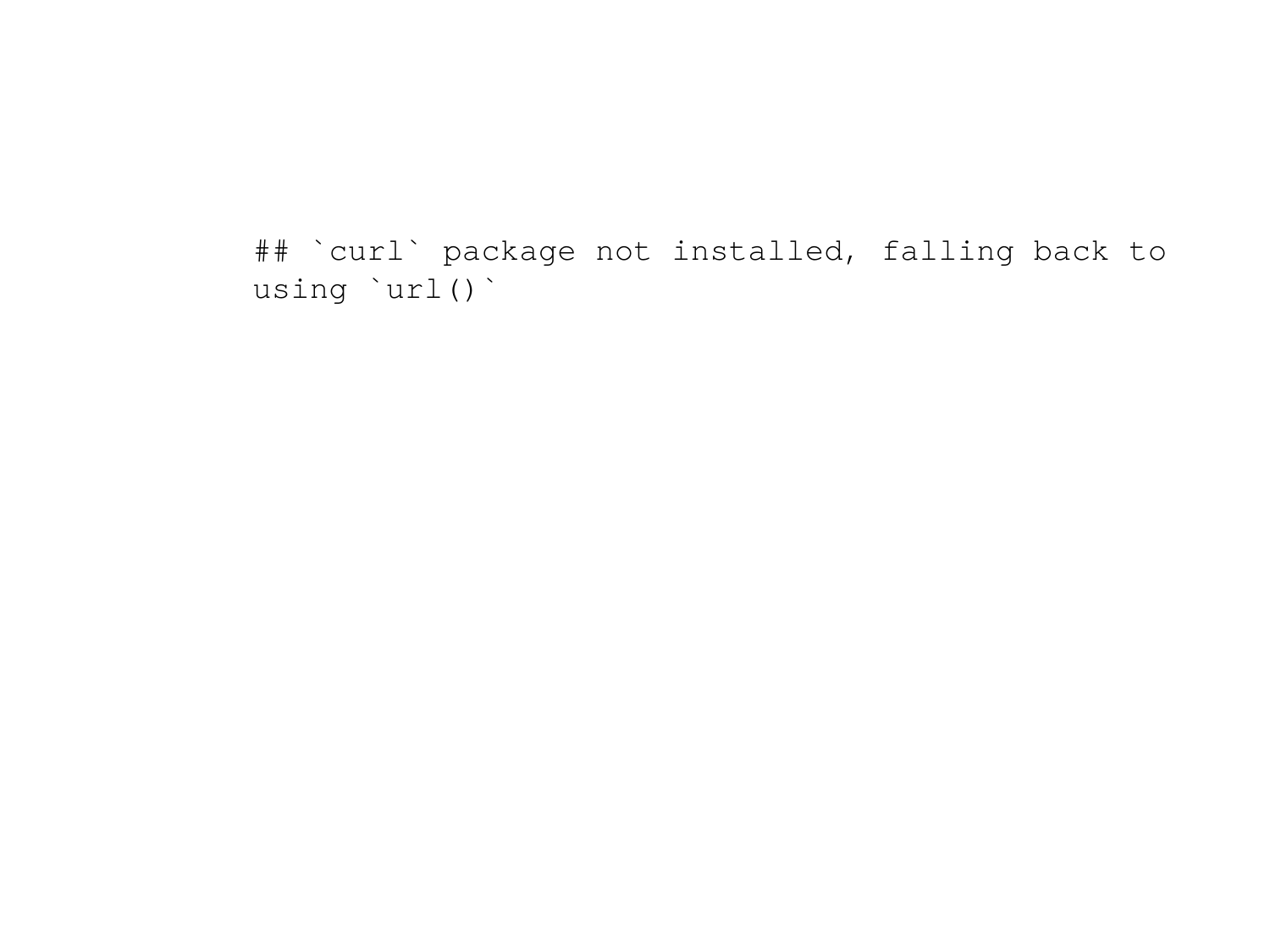

## `curl` package not installed, falling back to using `url()`